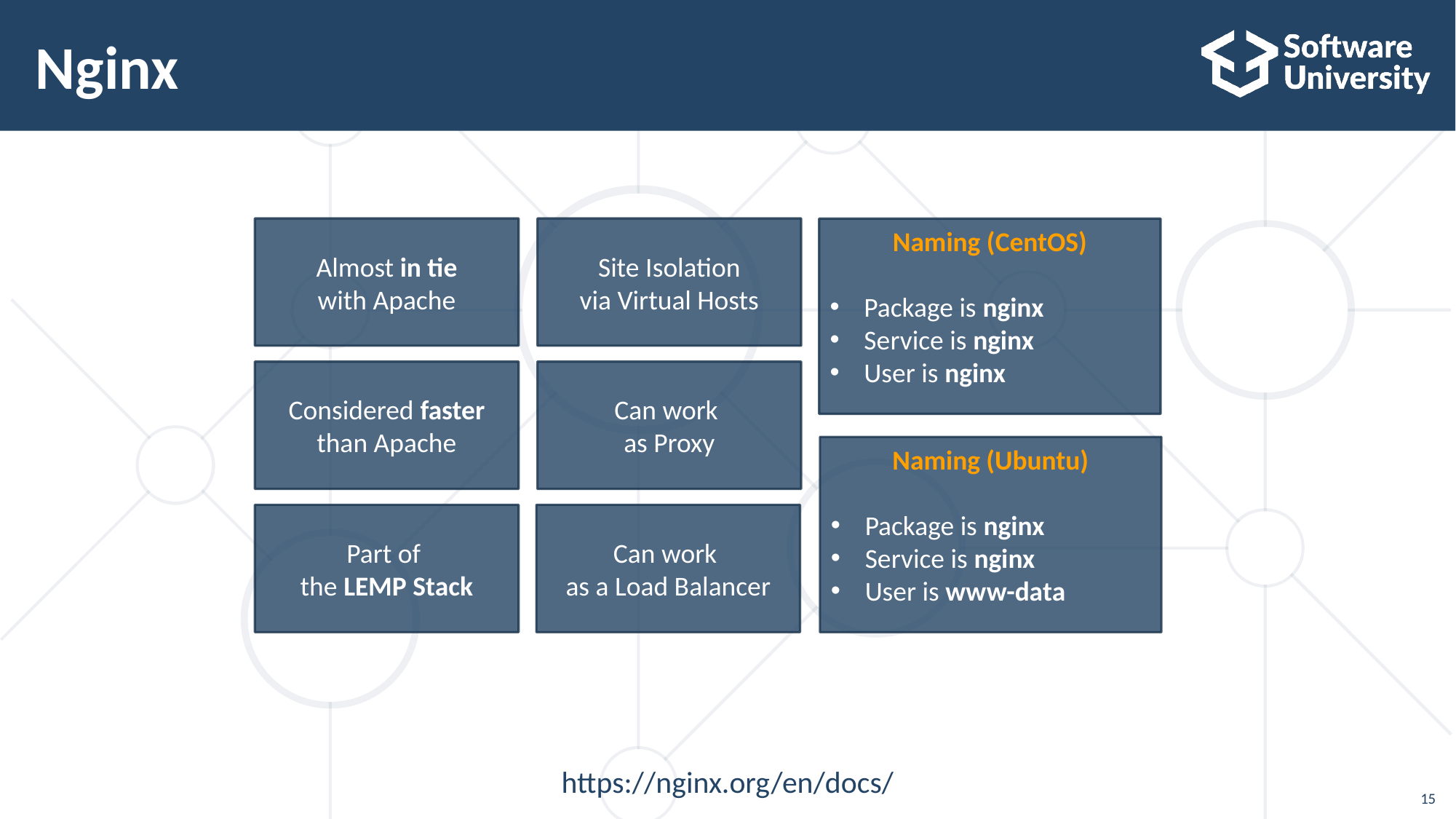

# Nginx
Almost in tie
with Apache
Site Isolation
via Virtual Hosts
Naming (CentOS)

Package is nginx
Service is nginx
User is nginx
Considered faster
than Apache
Can work
as Proxy
Naming (Ubuntu)

Package is nginx
Service is nginx
User is www-data
Part of
the LEMP Stack
Can work
as a Load Balancer
https://nginx.org/en/docs/
15